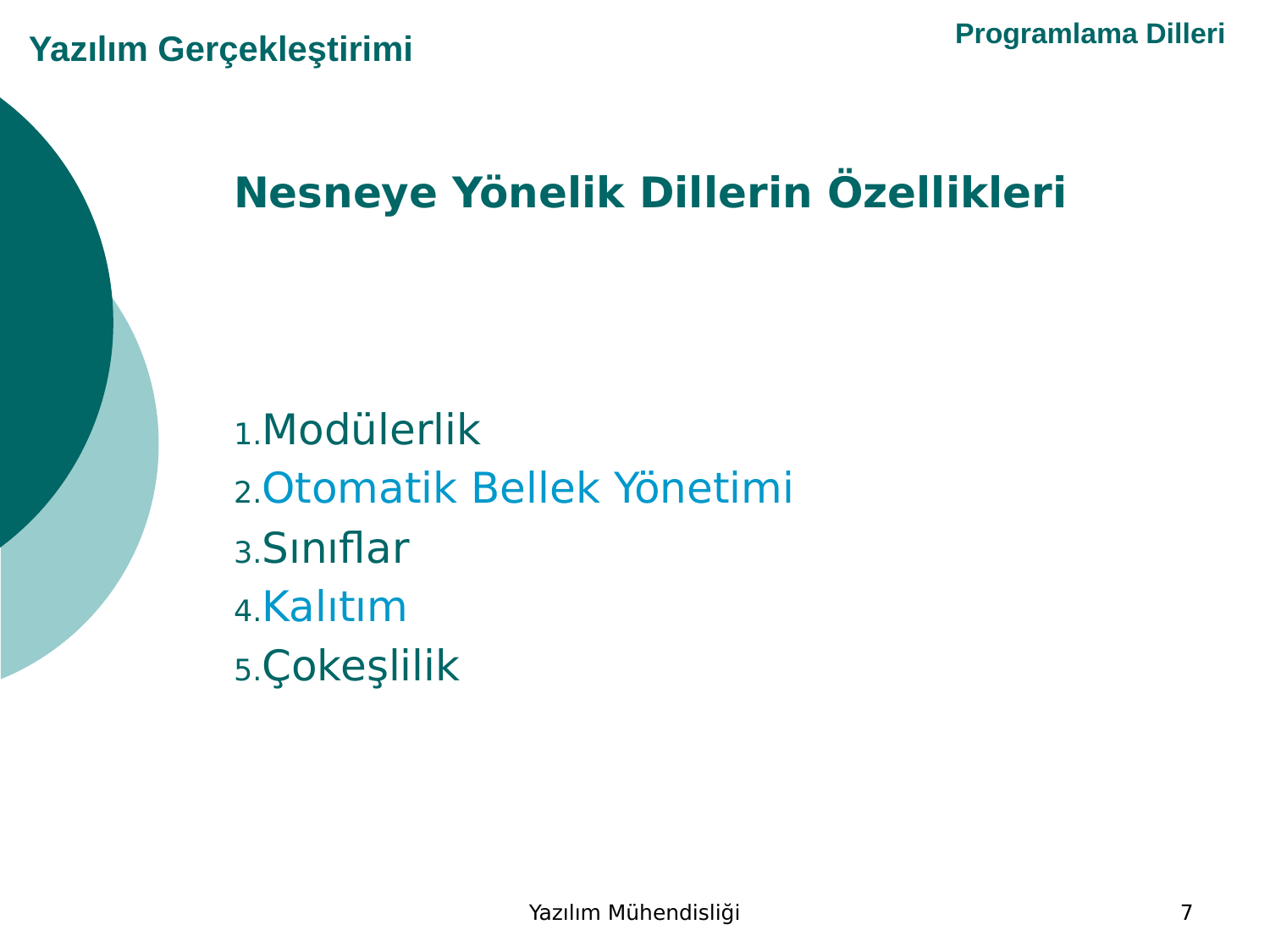

Programlama Dilleri
# Yazılım Gerçekleştirimi
Nesneye Yönelik Dillerin Özellikleri

Modülerlik
Otomatik Bellek Yönetimi
Sınıflar
Kalıtım
Çokeşlilik

Yazılım Mühendisliği
7